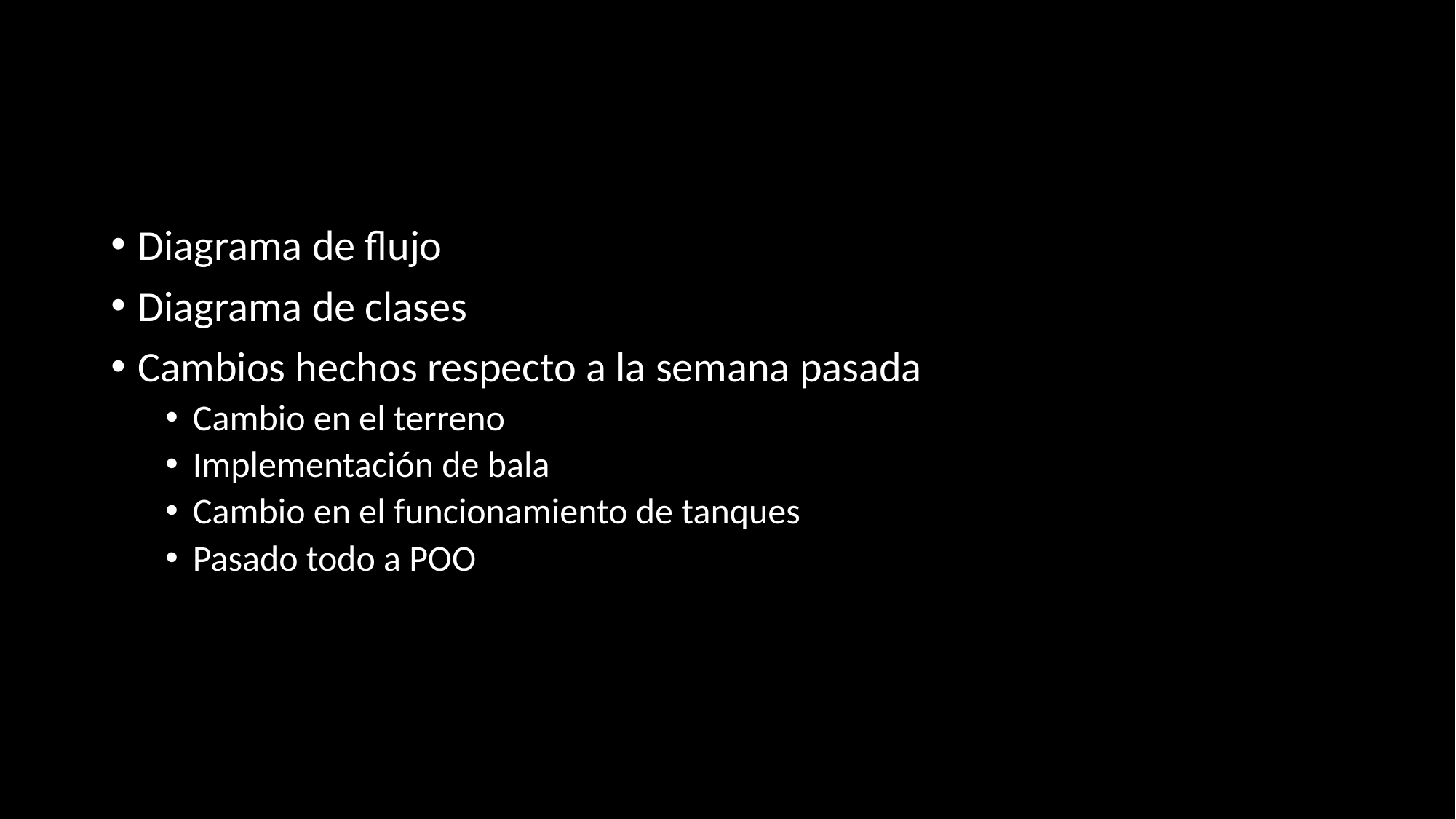

#
Diagrama de flujo
Diagrama de clases
Cambios hechos respecto a la semana pasada
Cambio en el terreno
Implementación de bala
Cambio en el funcionamiento de tanques
Pasado todo a POO